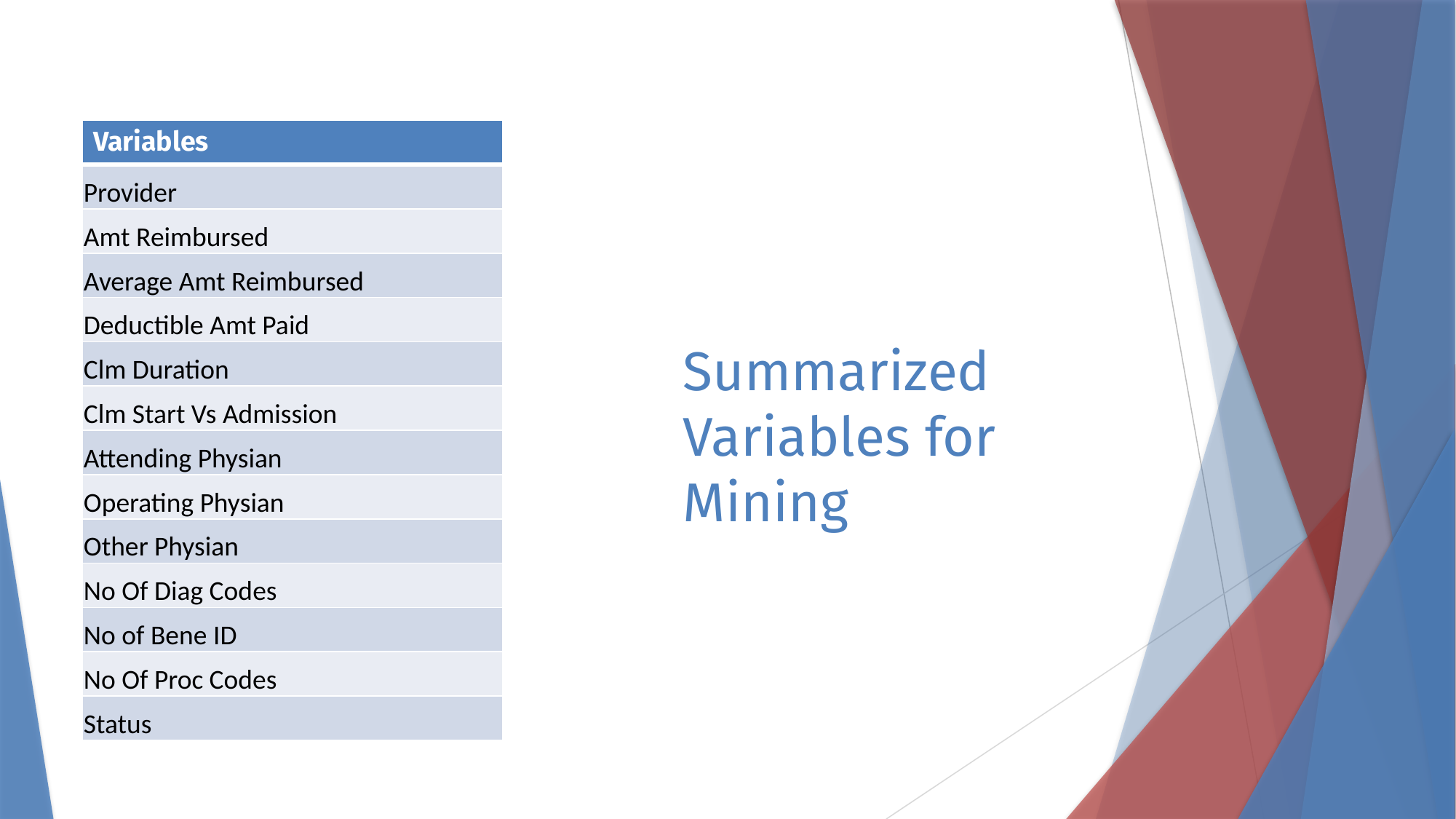

| Variables |
| --- |
| Provider |
| Amt Reimbursed |
| Average Amt Reimbursed |
| Deductible Amt Paid |
| Clm Duration |
| Clm Start Vs Admission |
| Attending Physian |
| Operating Physian |
| Other Physian |
| No Of Diag Codes |
| No of Bene ID |
| No Of Proc Codes |
| Status |
# Summarized Variables for Mining